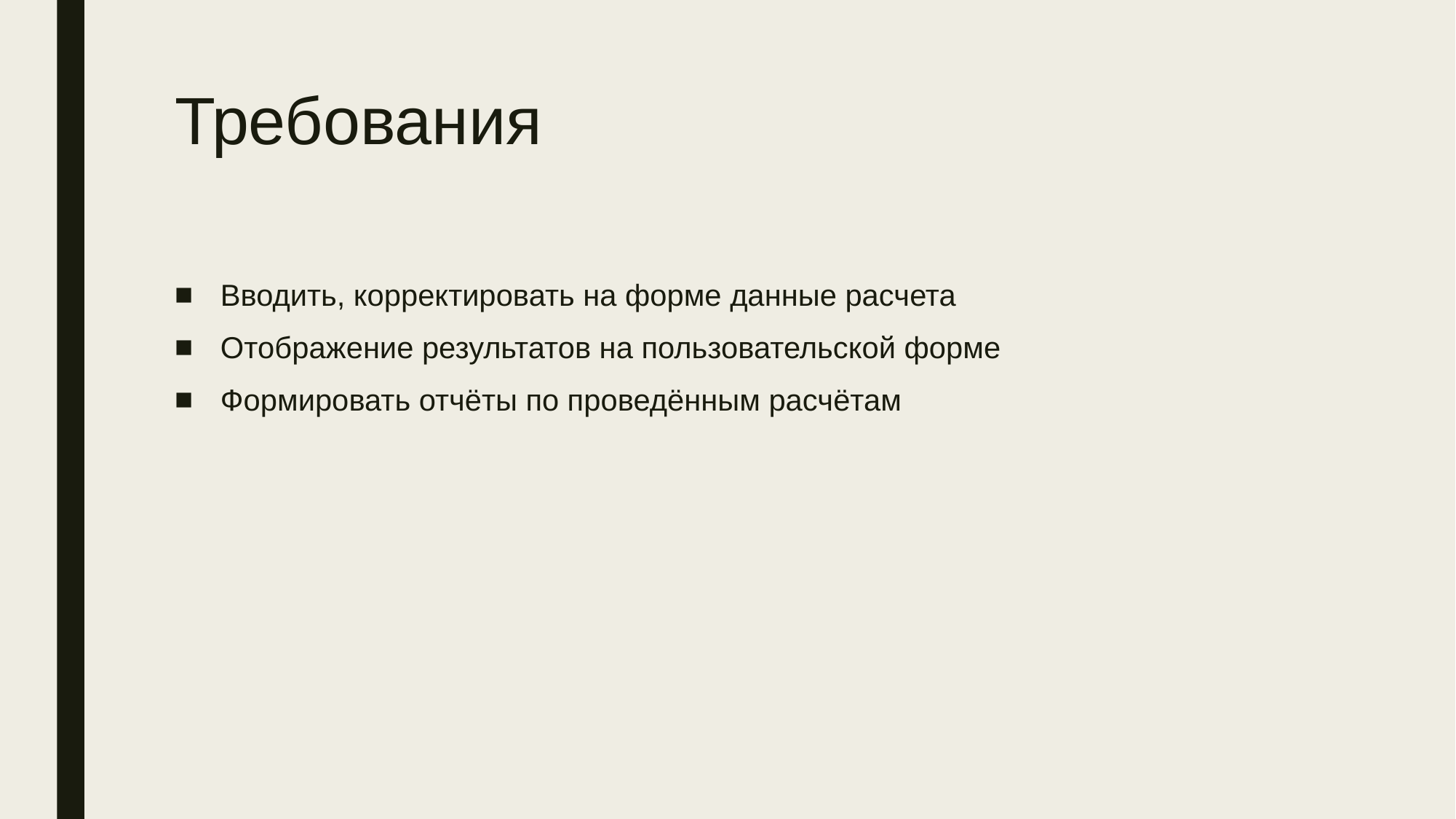

# Требования
Вводить, корректировать на форме данные расчета
Отображение результатов на пользовательской форме
Формировать отчёты по проведённым расчётам